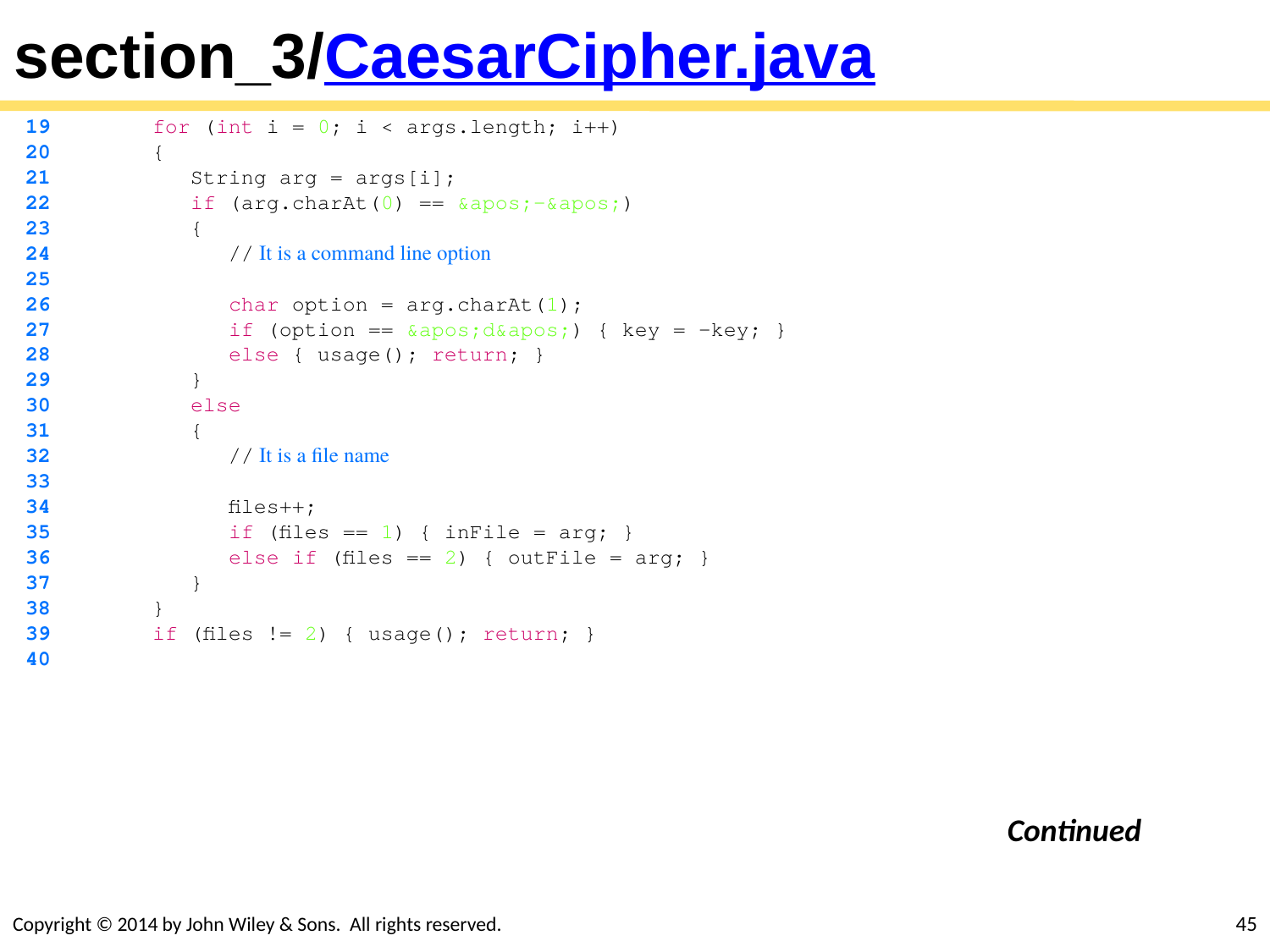

# section_3/CaesarCipher.java
 19        for (int i = 0; i < args.length; i++)
 20        {
 21           String arg = args[i];
 22           if (arg.charAt(0) == &apos;-&apos;)
 23           {
 24              // It is a command line option
 25
 26              char option = arg.charAt(1);
 27              if (option == &apos;d&apos;) { key = -key; }
 28              else { usage(); return; }
 29           }
 30           else
 31           {
 32              // It is a file name
 33
 34              files++;
 35              if (files == 1) { inFile = arg; }
 36              else if (files == 2) { outFile = arg; }
 37           }
 38        }
 39        if (files != 2) { usage(); return; }
 40

Continued